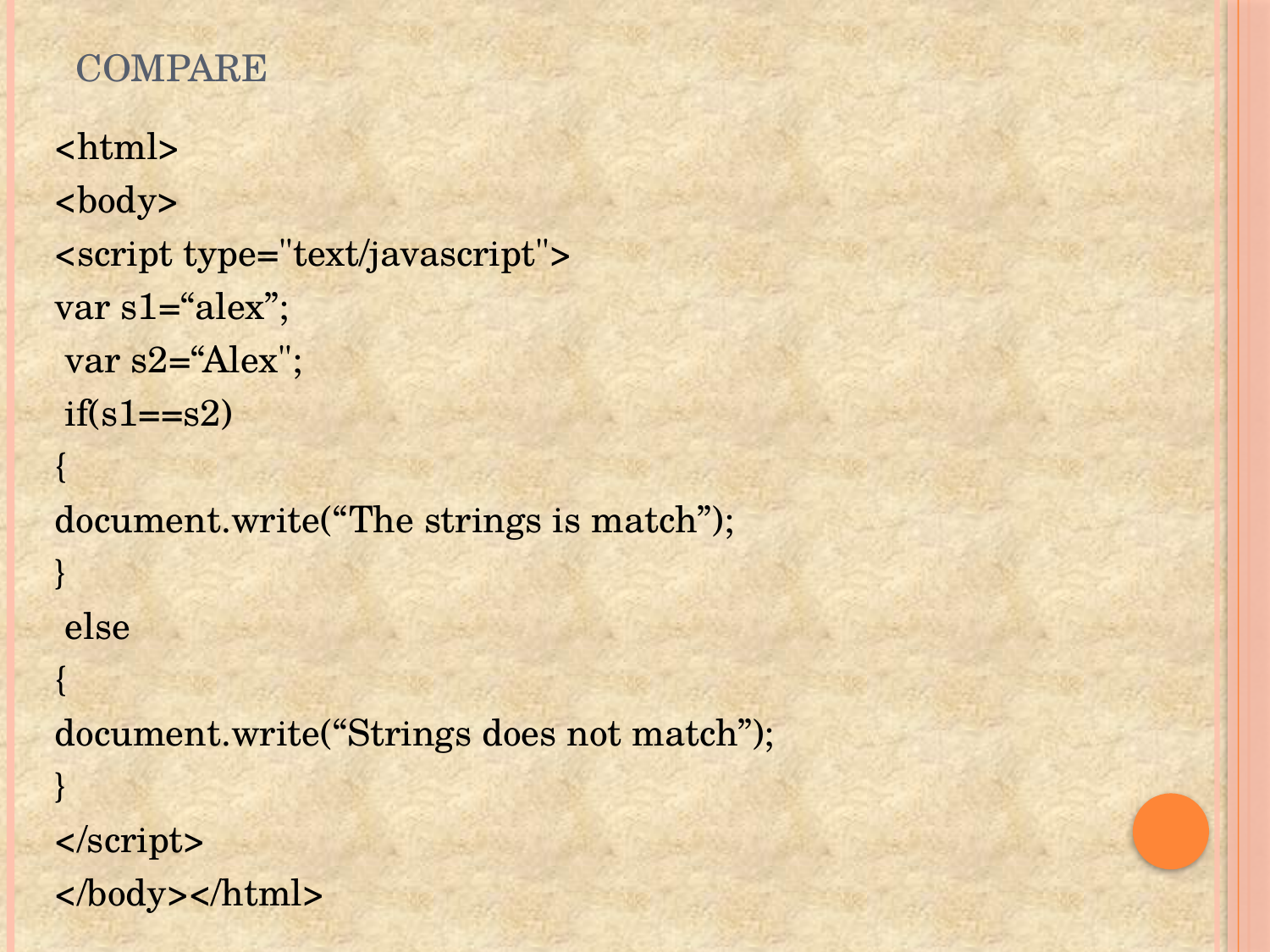

# compare
<html>
<body>
<script type="text/javascript">
var s1=“alex”;
 var s2=“Alex";
 if(s1==s2)
{
document.write(“The strings is match”);
}
 else
{
document.write(“Strings does not match”);
}
</script>
</body></html>